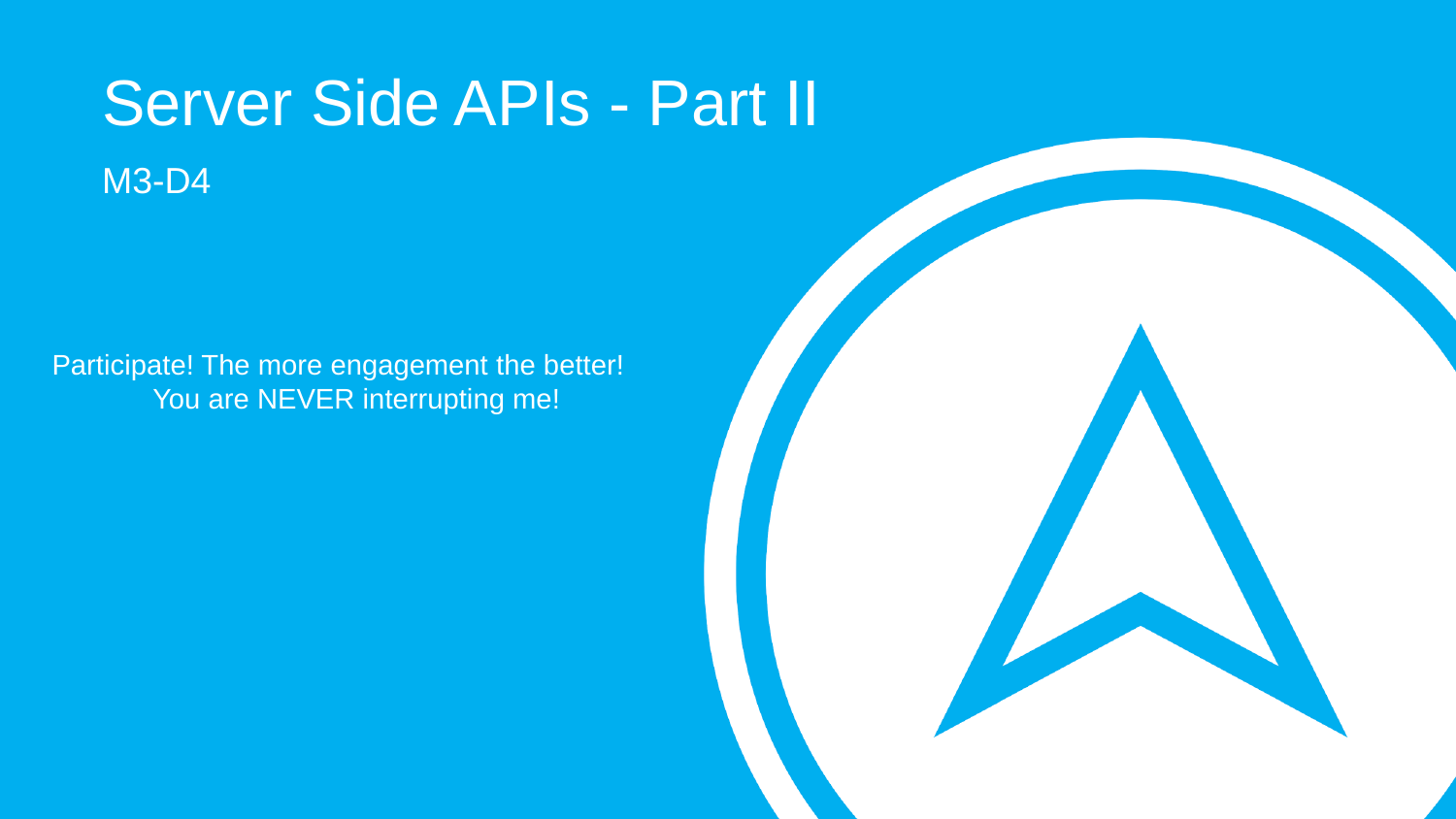

Server Side APIs - Part II
M3-D4
Participate! The more engagement the better! You are NEVER interrupting me!